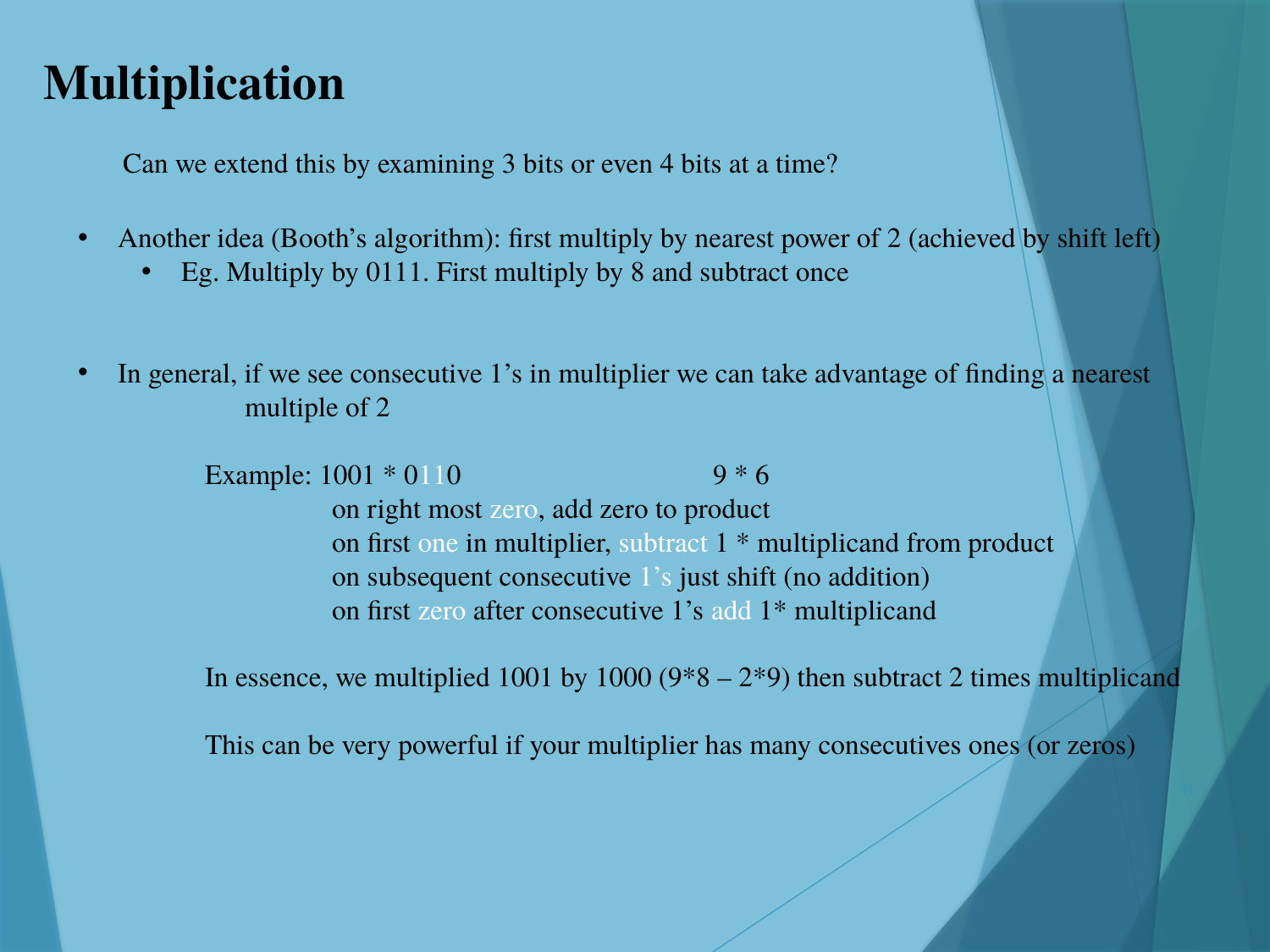

Multiplication
Can we extend this by examining 3 bits or even 4 bits at a time?
Another idea (Booth’s algorithm): first multiply by nearest power of 2 (achieved by shift left)
Eg. Multiply by 0111. First multiply by 8 and subtract once

In general, if we see consecutive 1’s in multiplier we can take advantage of finding a nearest 	multiple of 2

	Example: 1001 * 0110		9 * 6
		on right most zero, add zero to product
		on first one in multiplier, subtract 1 * multiplicand from product
		on subsequent consecutive 1’s just shift (no addition)
		on first zero after consecutive 1’s add 1* multiplicand

	In essence, we multiplied 1001 by 1000 (9*8 – 2*9) then subtract 2 times multiplicand

	This can be very powerful if your multiplier has many consecutives ones (or zeros)
11